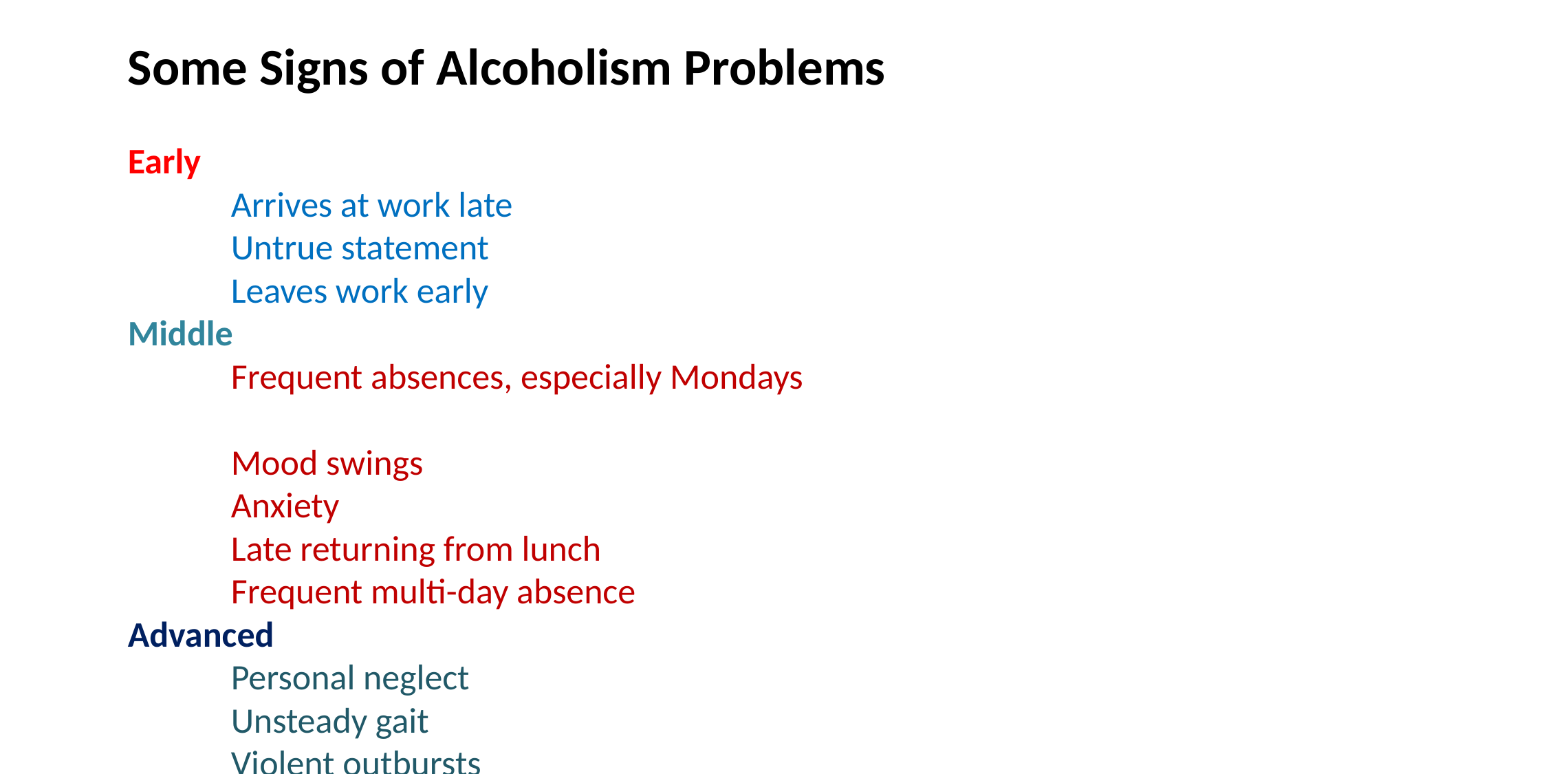

Some Signs of Alcoholism Problems

Early
	Arrives at work late
	Untrue statement
	Leaves work early
Middle
	Frequent absences, especially Mondays

	Mood swings
	Anxiety
	Late returning from lunch
	Frequent multi-day absence
Advanced
	Personal neglect
	Unsteady gait
	Violent outbursts
	Possible drinking on job